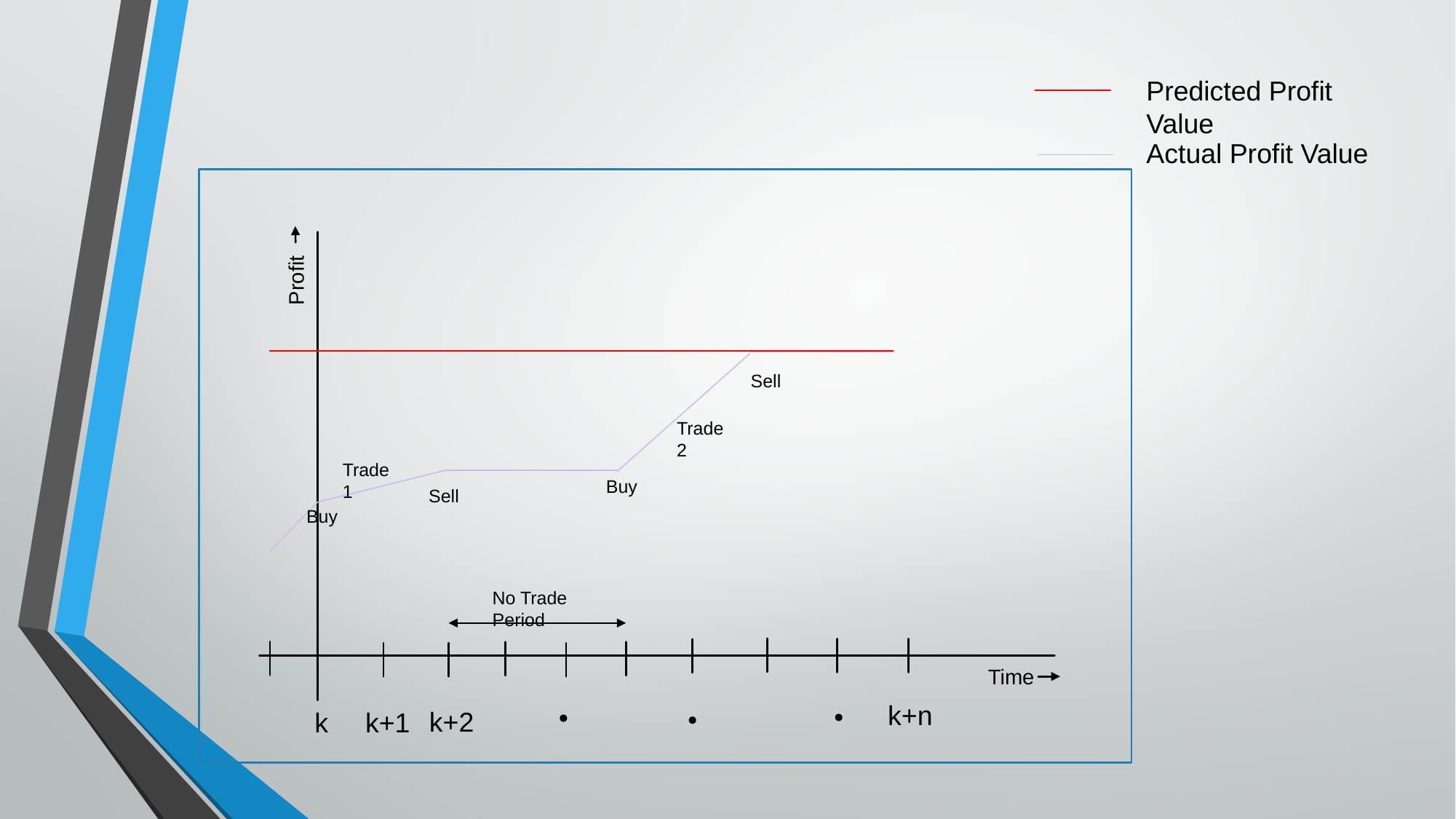

Predicted Profit Value
Actual Profit Value

Profit
Sell
Trade2
Trade1
Buy
Sell
Buy
No Trade Period
Time
k+n
k+2
k
k+1